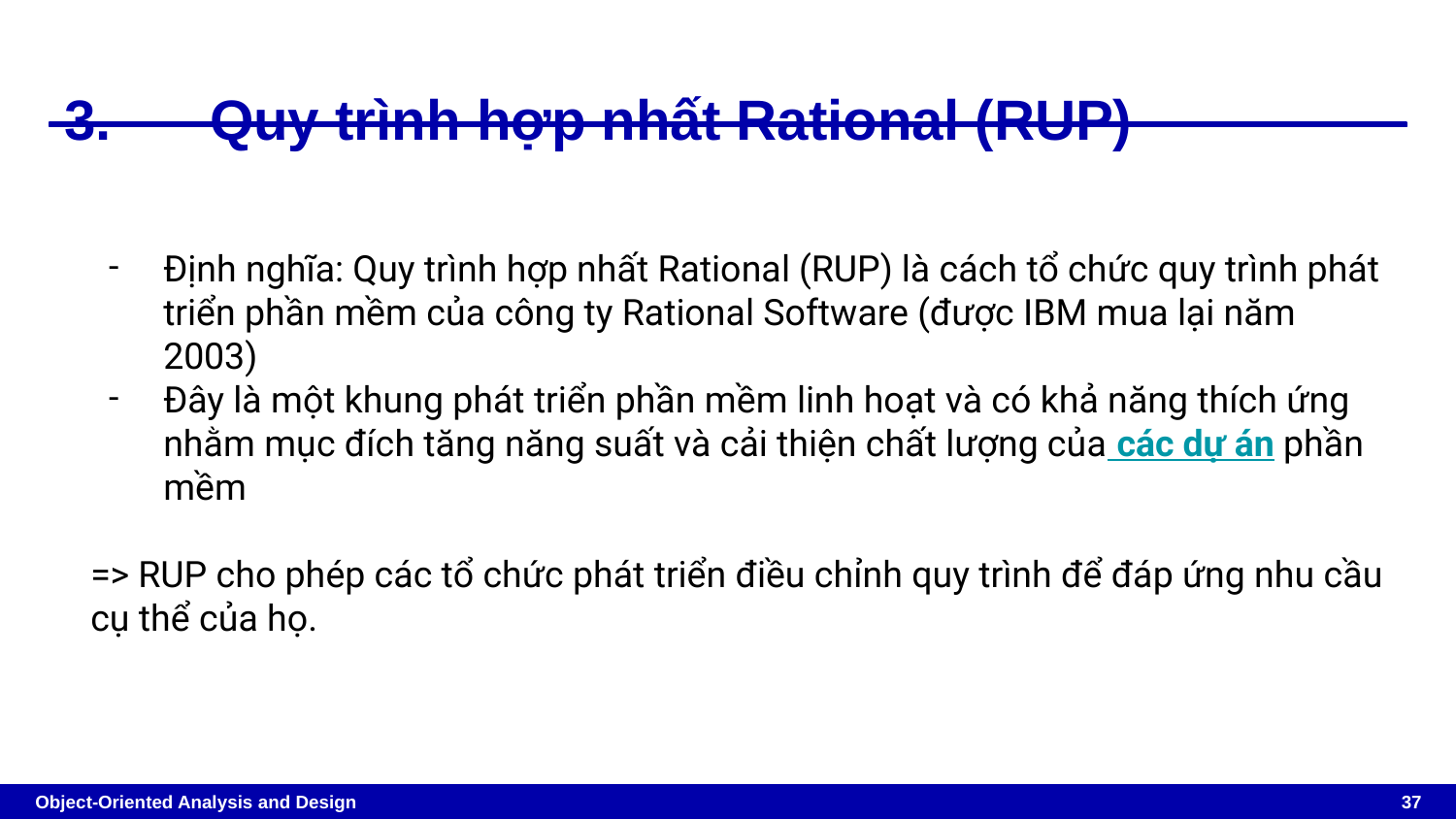

# 3.	Quy trình hợp nhất Rational (RUP)

Định nghĩa: Quy trình hợp nhất Rational (RUP) là cách tổ chức quy trình phát triển phần mềm của công ty Rational Software (được IBM mua lại năm 2003)
Đây là một khung phát triển phần mềm linh hoạt và có khả năng thích ứng nhằm mục đích tăng năng suất và cải thiện chất lượng của các dự án phần mềm

=> RUP cho phép các tổ chức phát triển điều chỉnh quy trình để đáp ứng nhu cầu cụ thể của họ.

37
Object-Oriented Analysis and Design